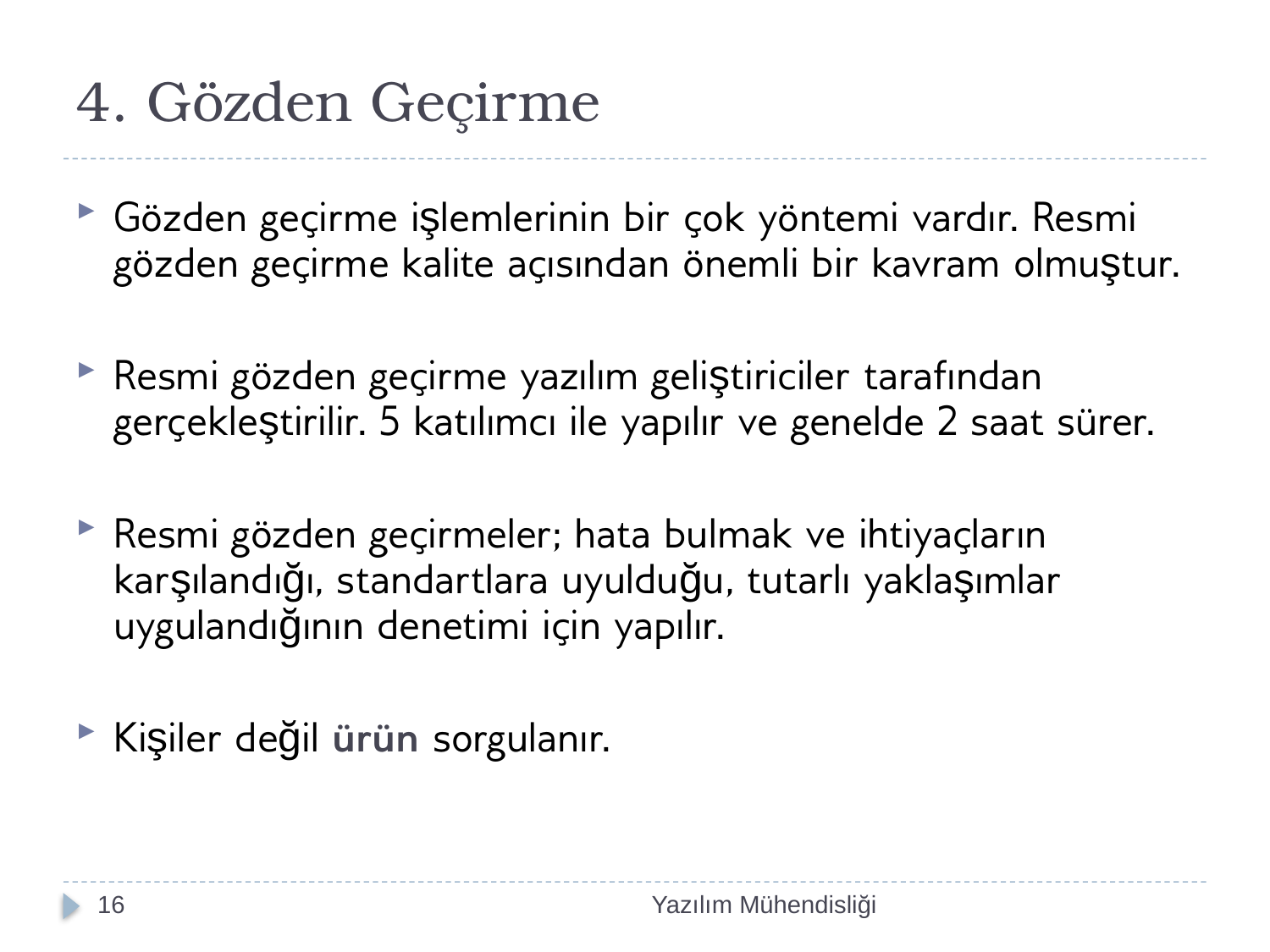

# 4. Gözden Geçirme
Gözden geçirme işlemlerinin bir çok yöntemi vardır. Resmi gözden geçirme kalite açısından önemli bir kavram olmuştur.

Resmi gözden geçirme yazılım geliştiriciler tarafından gerçekleştirilir. 5 katılımcı ile yapılır ve genelde 2 saat sürer.

Resmi gözden geçirmeler; hata bulmak ve ihtiyaçların karşılandığı, standartlara uyulduğu, tutarlı yaklaşımlar uygulandığının denetimi için yapılır.

Kişiler değil ürün sorgulanır.

16
Yazılım Mühendisliği